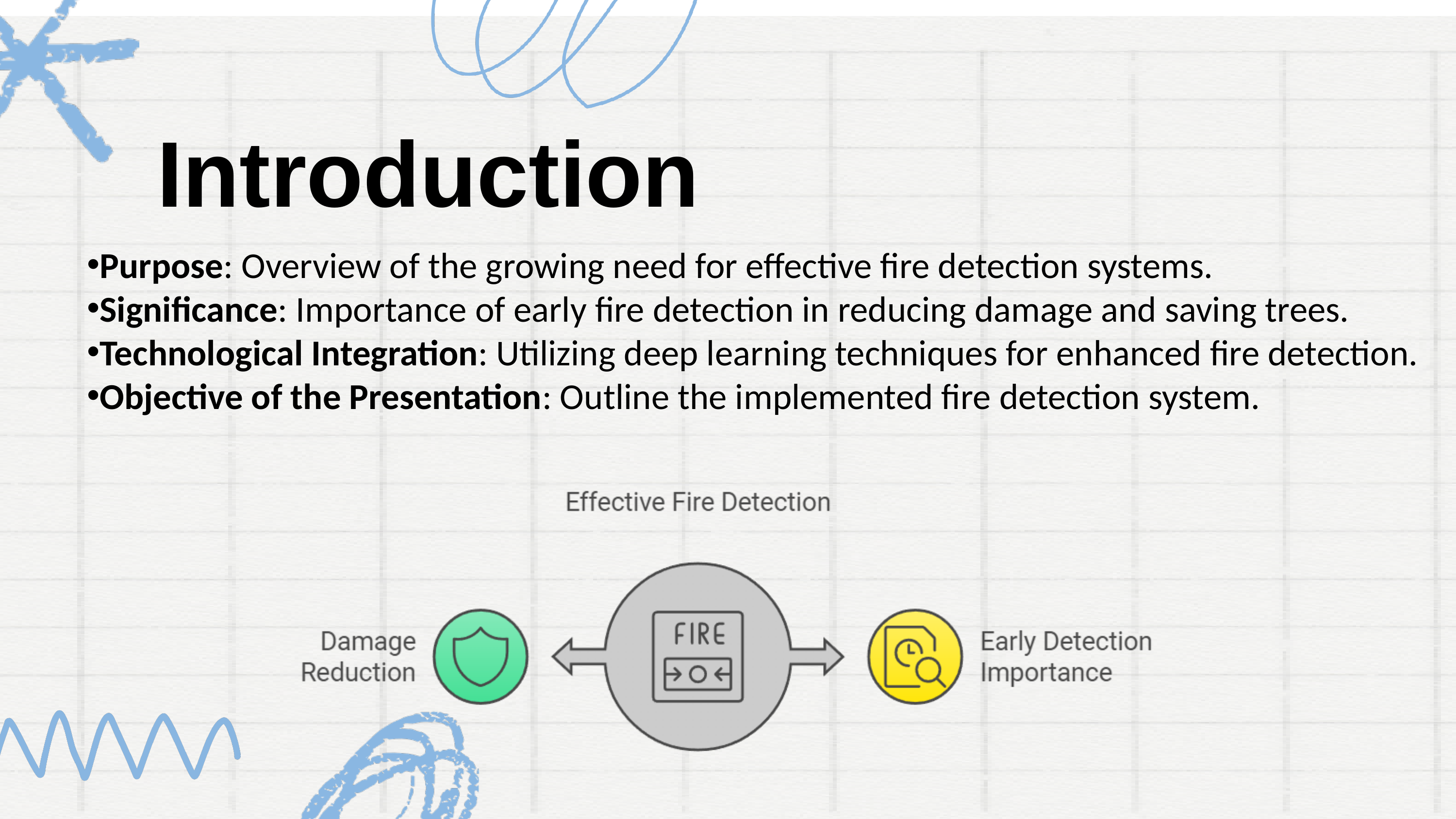

Introduction
Purpose: Overview of the growing need for effective fire detection systems.
Significance: Importance of early fire detection in reducing damage and saving trees.
Technological Integration: Utilizing deep learning techniques for enhanced fire detection.
Objective of the Presentation: Outline the implemented fire detection system.